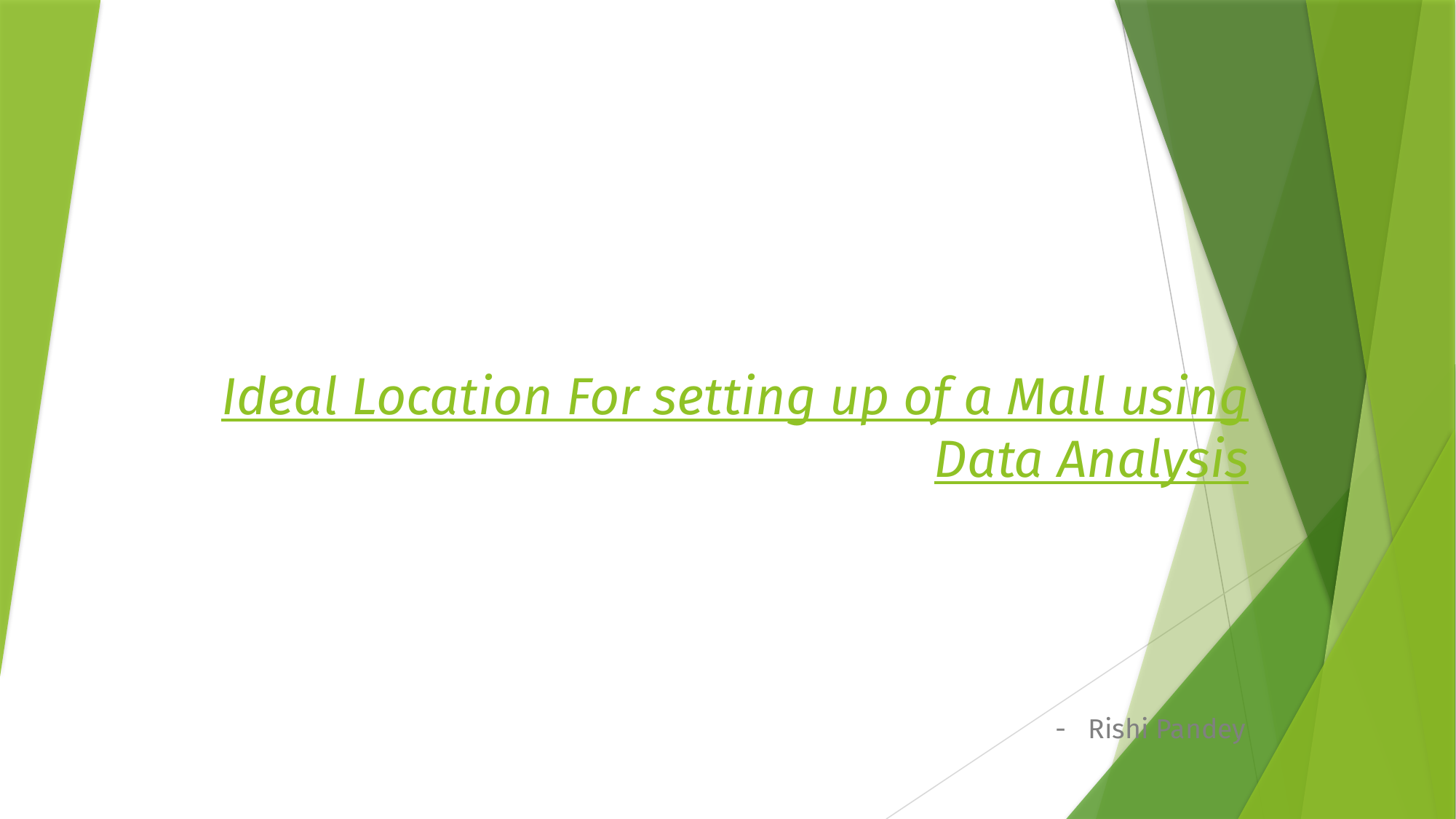

# Ideal Location For setting up of a Mall using Data Analysis

                                          -   Rishi Pandey